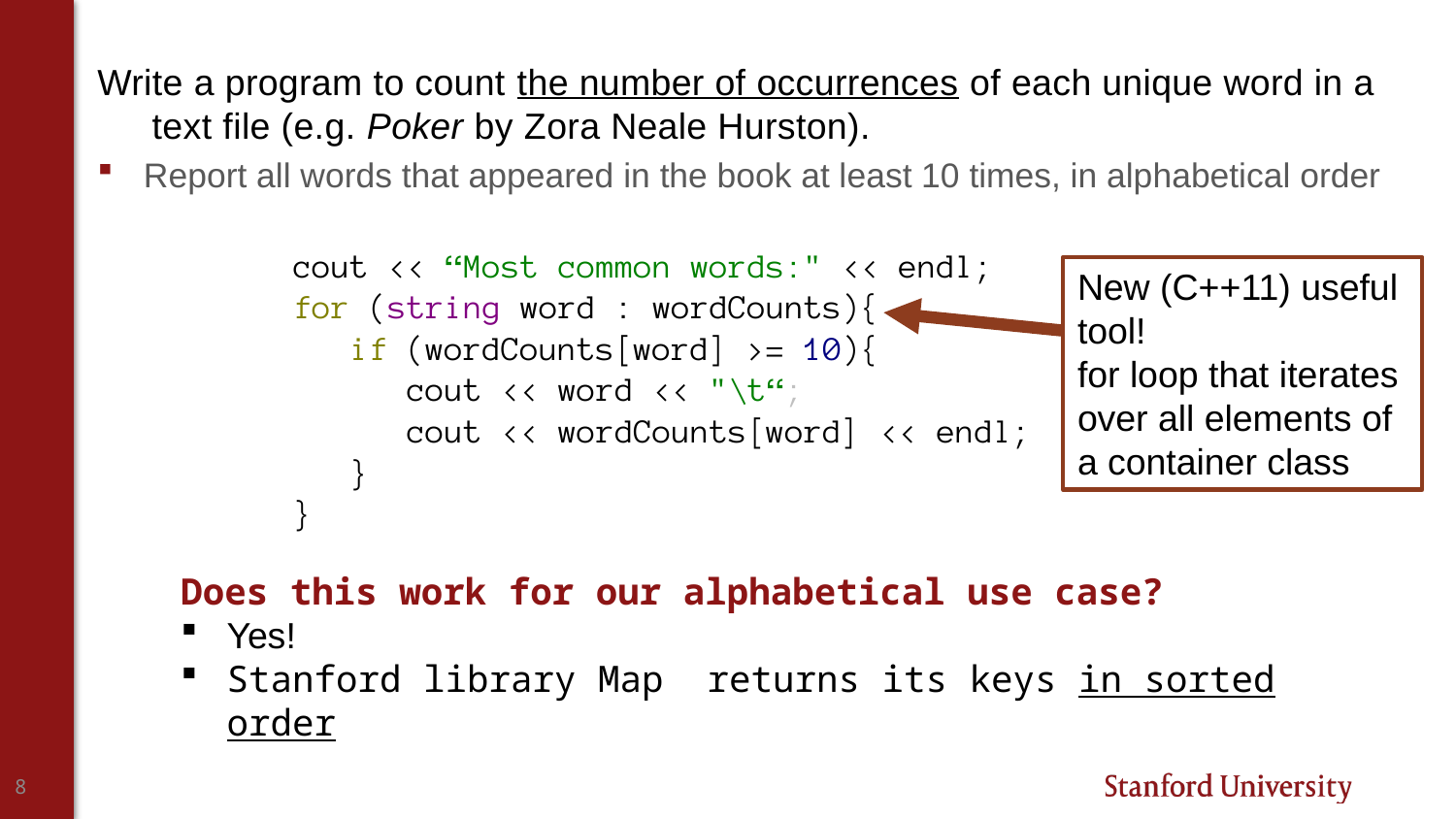

Write a program to count the number of occurrences of each unique word in a text file (e.g. Poker by Zora Neale Hurston).
Report all words that appeared in the book at least 10 times, in alphabetical order

cout << “Most common words:" << endl;
for (string word : wordCounts){
   if (wordCounts[word] >= 10){
      cout << word << "\t“;
      cout << wordCounts[word] << endl;
   }
}
New (C++11) useful tool!
for loop that iterates over all elements of a container class
Does this work for our alphabetical use case?
Yes!
Stanford library Map  returns its keys in sorted order
8